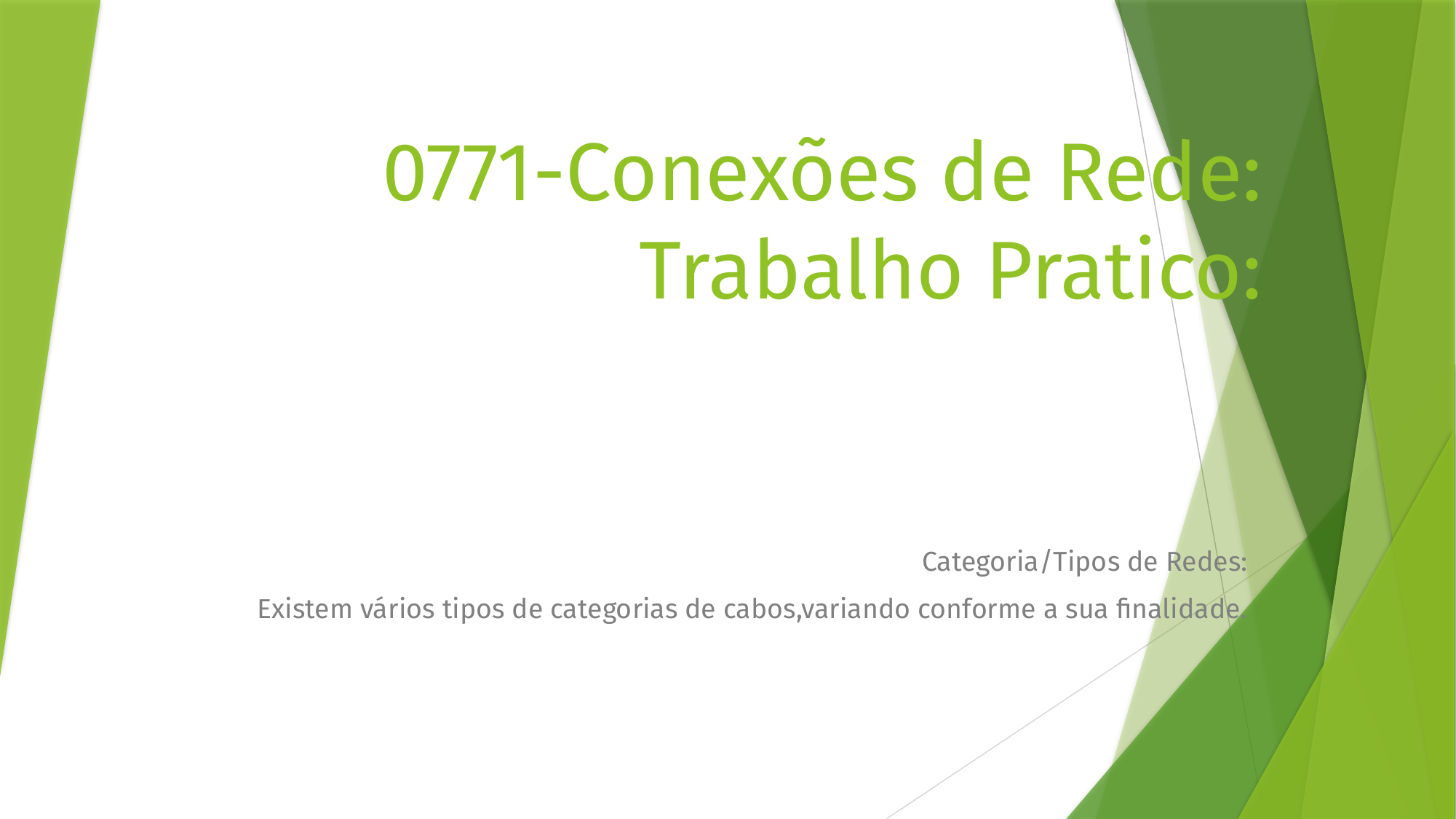

# 0771-Conexões de Rede: Trabalho Pratico:
Categoria/Tipos de Redes:
Existem vários tipos de categorias de cabos,variando conforme a sua finalidade.